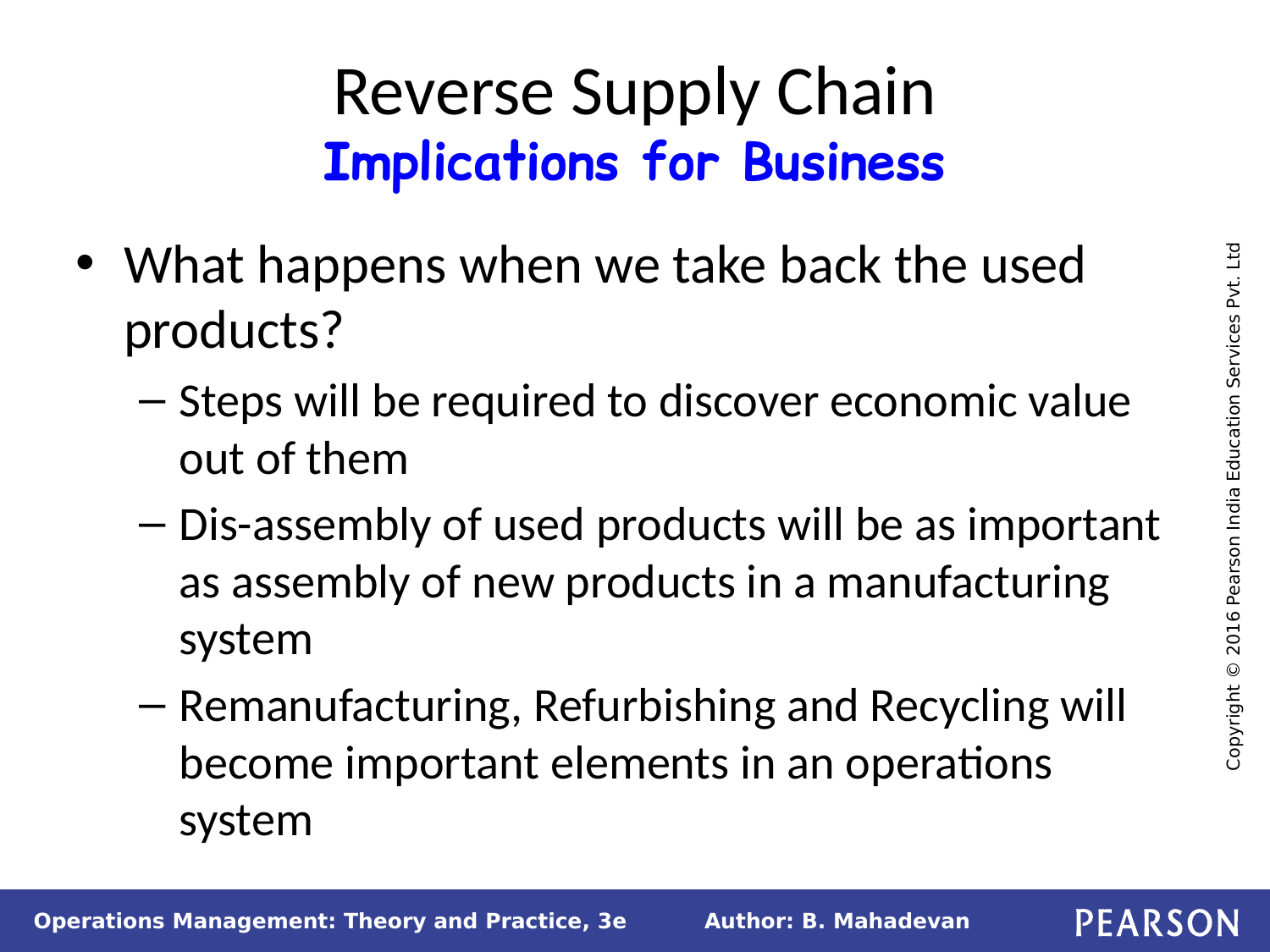

# Reverse Supply Chain Implications for Business
What happens when we take back the used products?
Steps will be required to discover economic value out of them
Dis-assembly of used products will be as important as assembly of new products in a manufacturing system
Remanufacturing, Refurbishing and Recycling will become important elements in an operations system